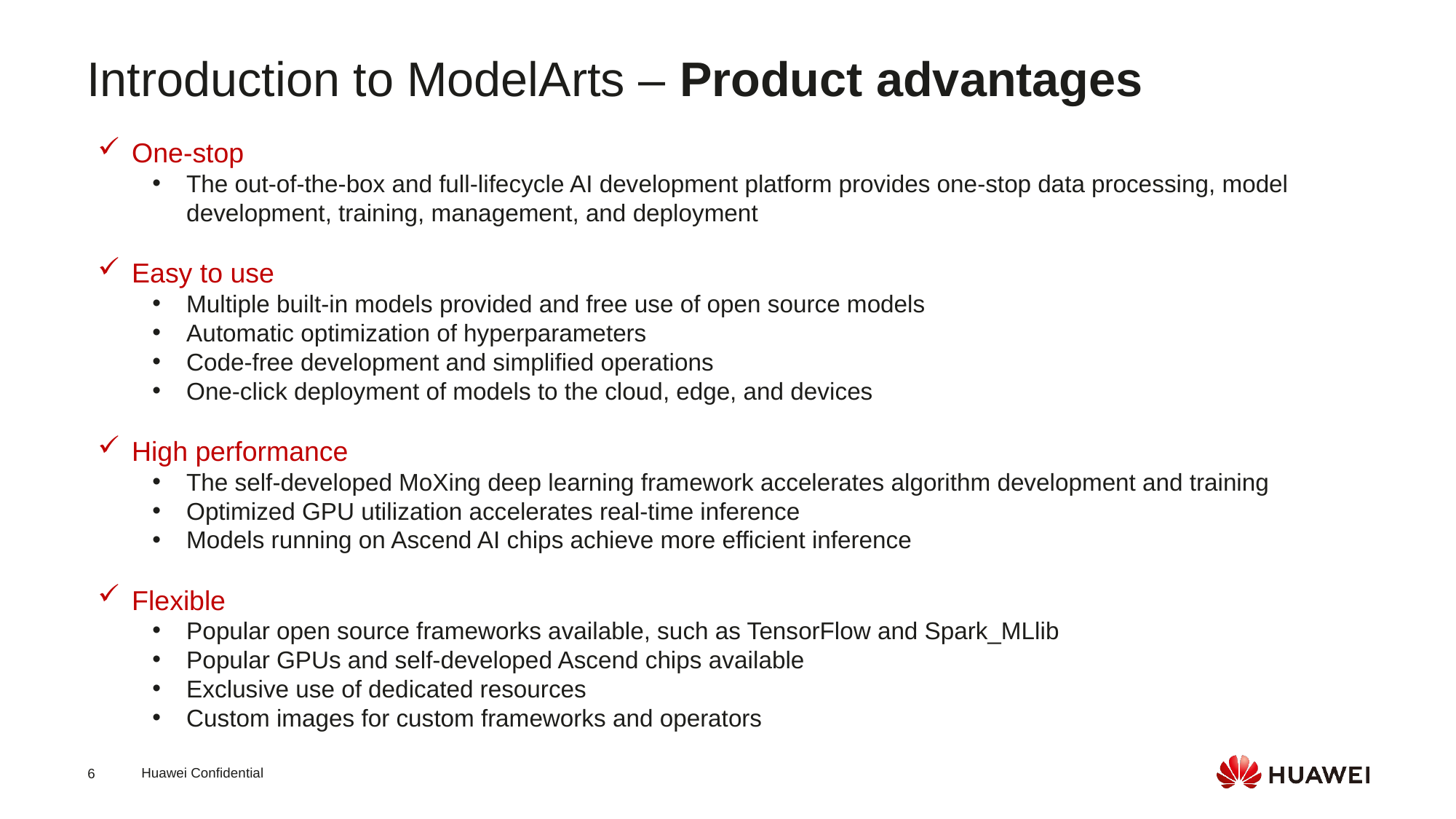

Introduction to ModelArts – Product advantages
One-stop
The out-of-the-box and full-lifecycle AI development platform provides one-stop data processing, model development, training, management, and deployment

Easy to use
Multiple built-in models provided and free use of open source models
Automatic optimization of hyperparameters
Code-free development and simplified operations
One-click deployment of models to the cloud, edge, and devices

High performance
The self-developed MoXing deep learning framework accelerates algorithm development and training
Optimized GPU utilization accelerates real-time inference
Models running on Ascend AI chips achieve more efficient inference

Flexible
Popular open source frameworks available, such as TensorFlow and Spark_MLlib
Popular GPUs and self-developed Ascend chips available
Exclusive use of dedicated resources
Custom images for custom frameworks and operators